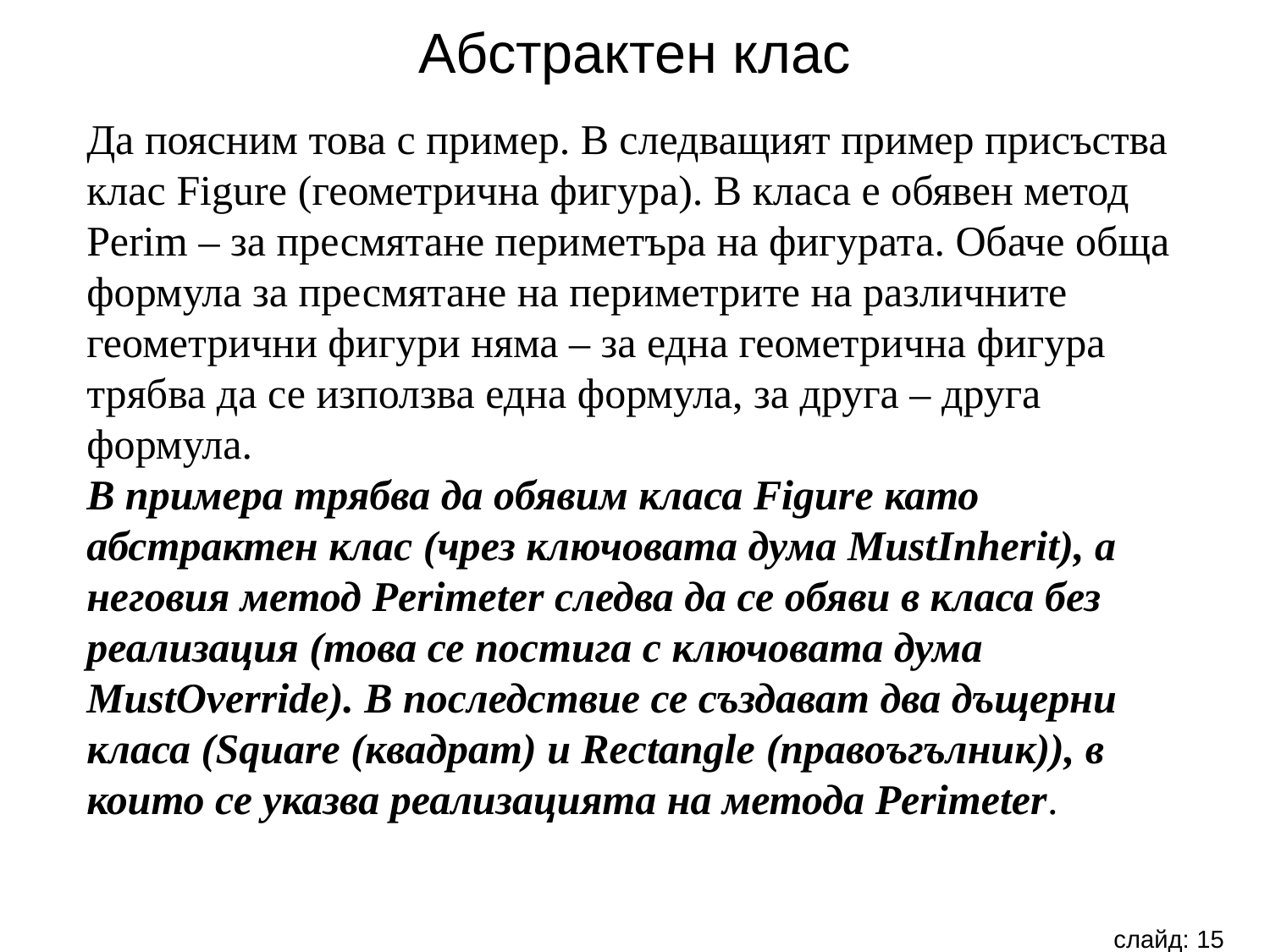

Абстрактен клас
Да поясним това с пример. В следващият пример присъства клас Figure (геометрична фигура). В класа е обявен метод Perim – за пресмятане периметъра на фигурата. Обаче обща формула за пресмятане на периметрите на различните геометрични фигури няма – за една геометрична фигура трябва да се използва една формула, за друга – друга формула.
В примера трябва да обявим класа Figure като абстрактен клас (чрез ключовата дума MustInherit), а неговия метод Perimeter следва да се обяви в класа без реализация (това се постига с ключовата дума MustOverride). В последствие се създават два дъщерни класа (Square (квадрат) и Rectangle (правоъгълник)), в които се указва реализацията на метода Perimeter.